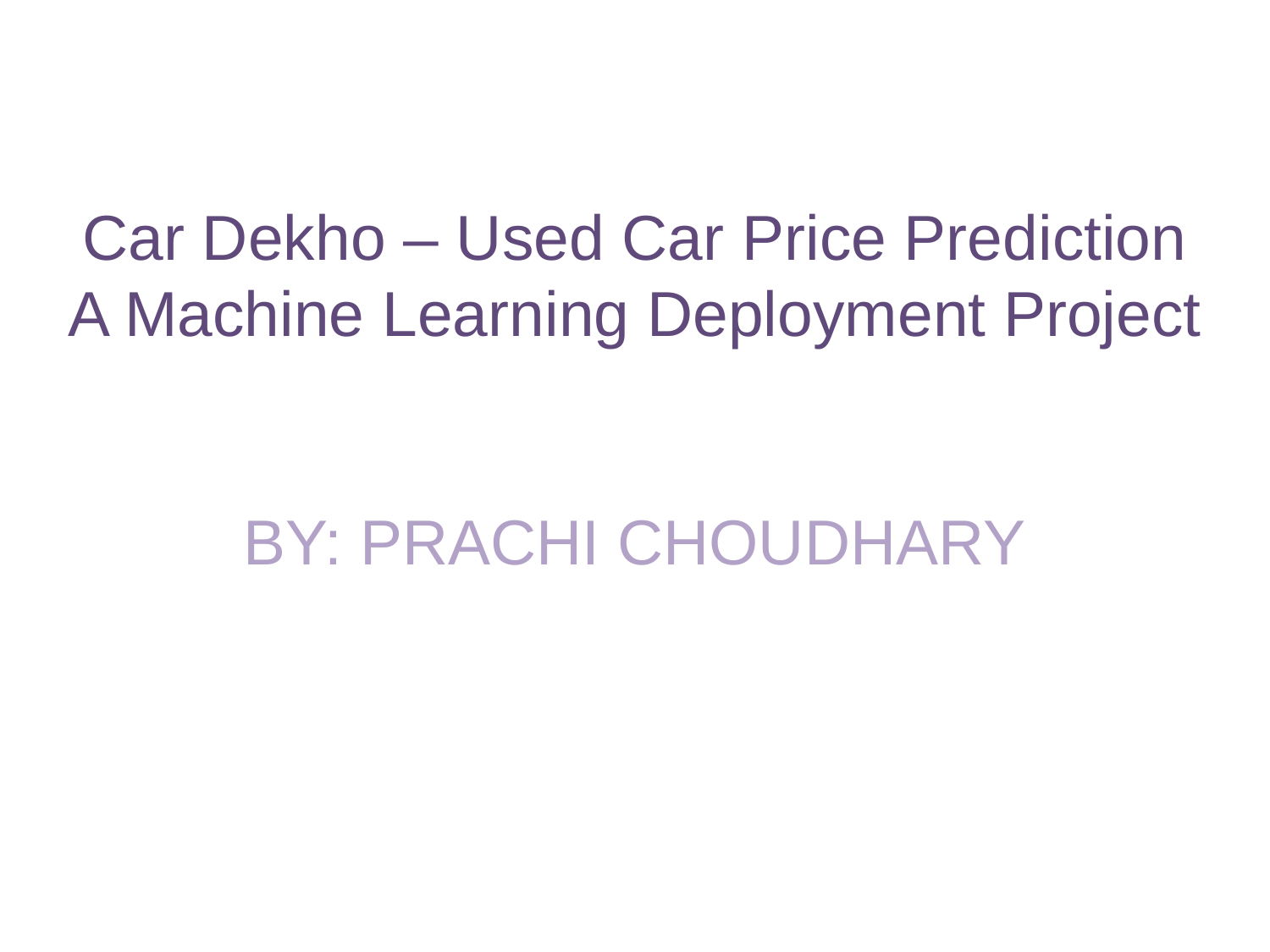

Car Dekho – Used Car Price Prediction
A Machine Learning Deployment Project

BY: PRACHI CHOUDHARY